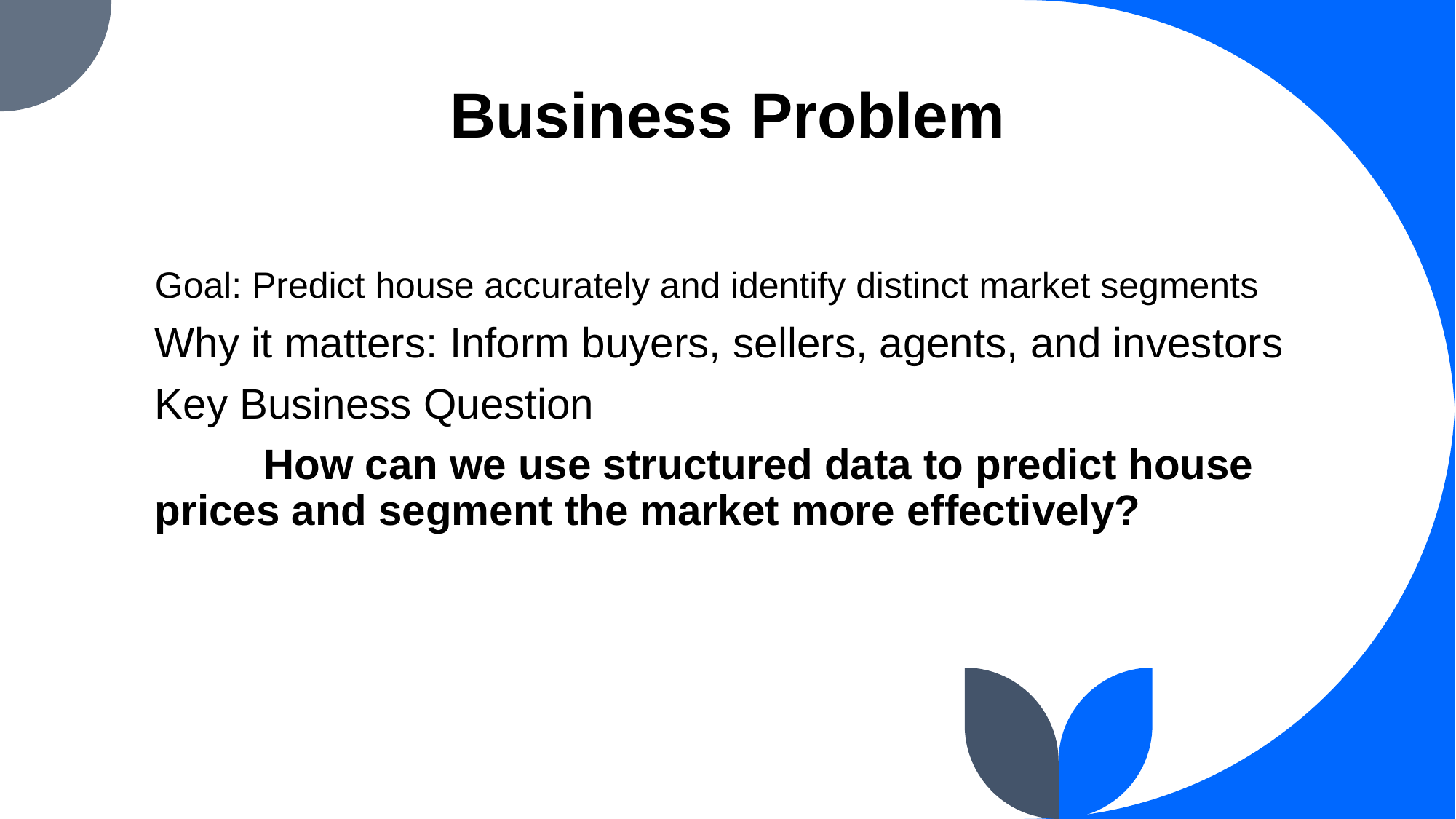

# Business Problem
Goal: Predict house accurately and identify distinct market segments
Why it matters: Inform buyers, sellers, agents, and investors
Key Business Question
	How can we use structured data to predict house prices and segment the market more effectively?